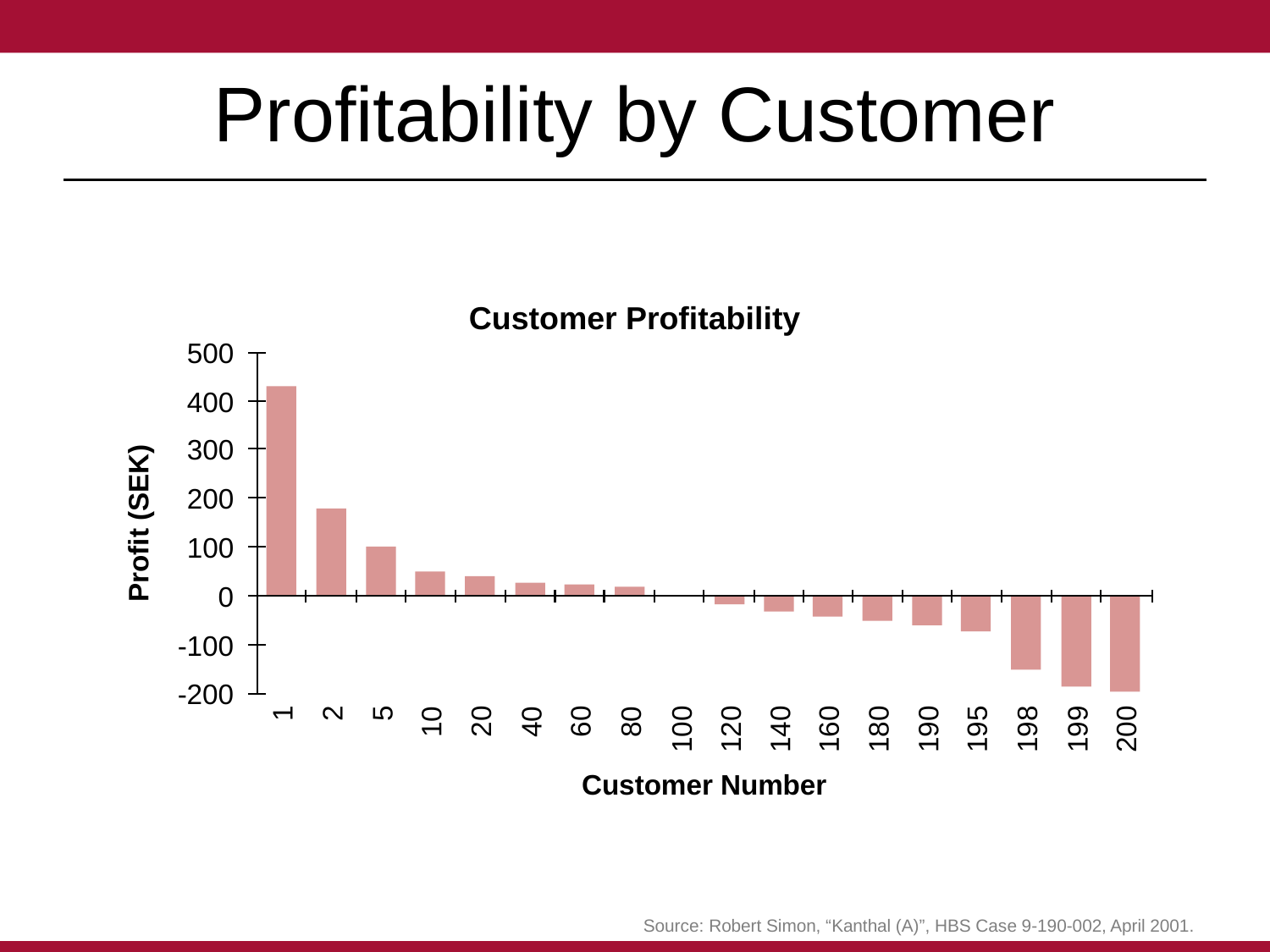

# Profitability by Customer
Customer Profitability
500
400

300
200
Profit (SEK)

100

0

-100
-200
1
2
5
10
20
40
60
80
100
120
140
160
180
190
195
198
199
200
Customer Number
Source: Robert Simon, “Kanthal (A)”, HBS Case 9-190-002, April 2001.